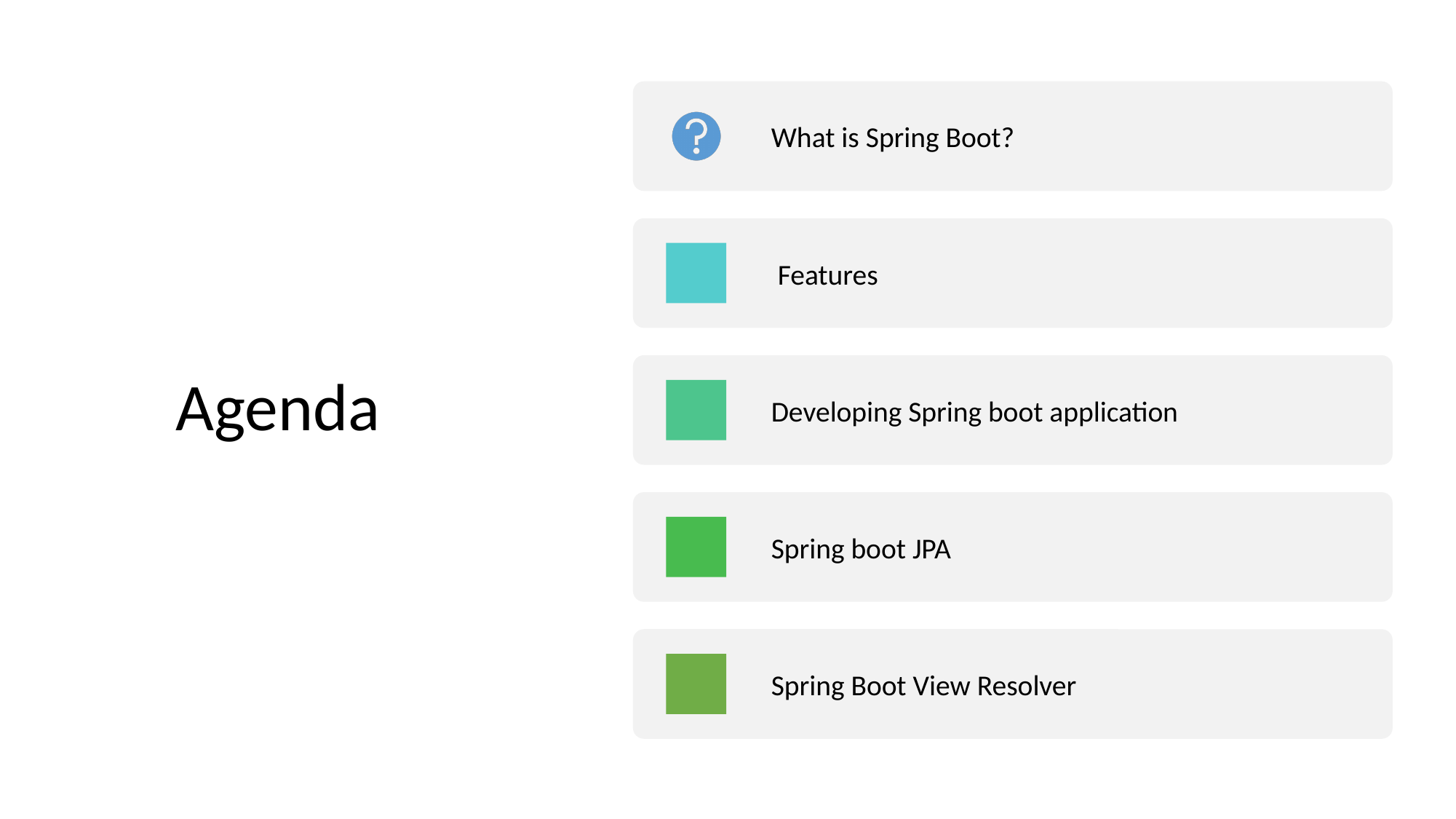

What is Spring Boot?
 Features
Developing Spring boot application
Spring boot JPA
Spring Boot View Resolver
# Agenda